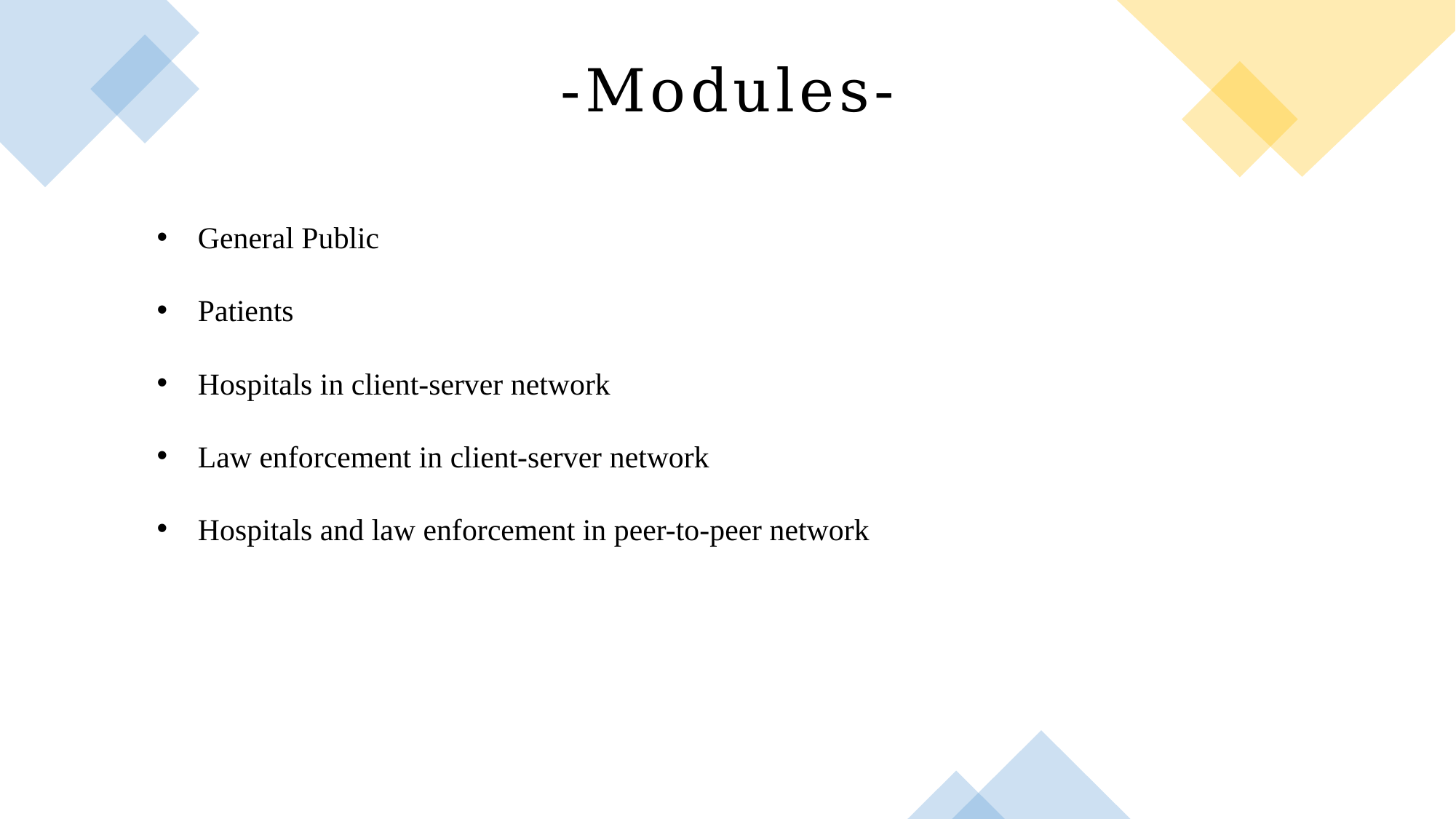

# -Modules-

General Public
Patients
Hospitals in client-server network
Law enforcement in client-server network
Hospitals and law enforcement in peer-to-peer network